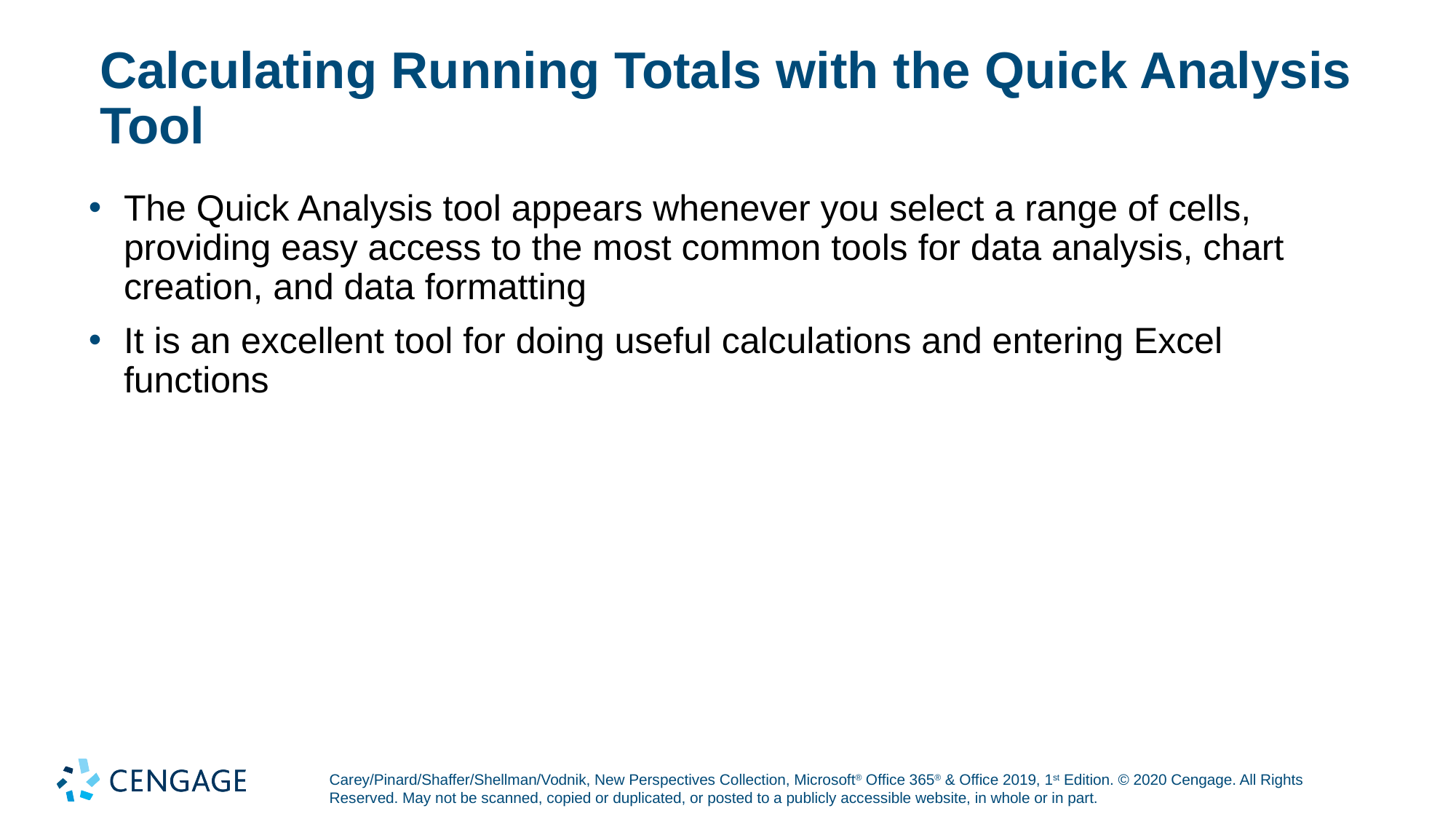

# Calculating Running Totals with the Quick Analysis Tool
The Quick Analysis tool appears whenever you select a range of cells, providing easy access to the most common tools for data analysis, chart creation, and data formatting
It is an excellent tool for doing useful calculations and entering Excel functions